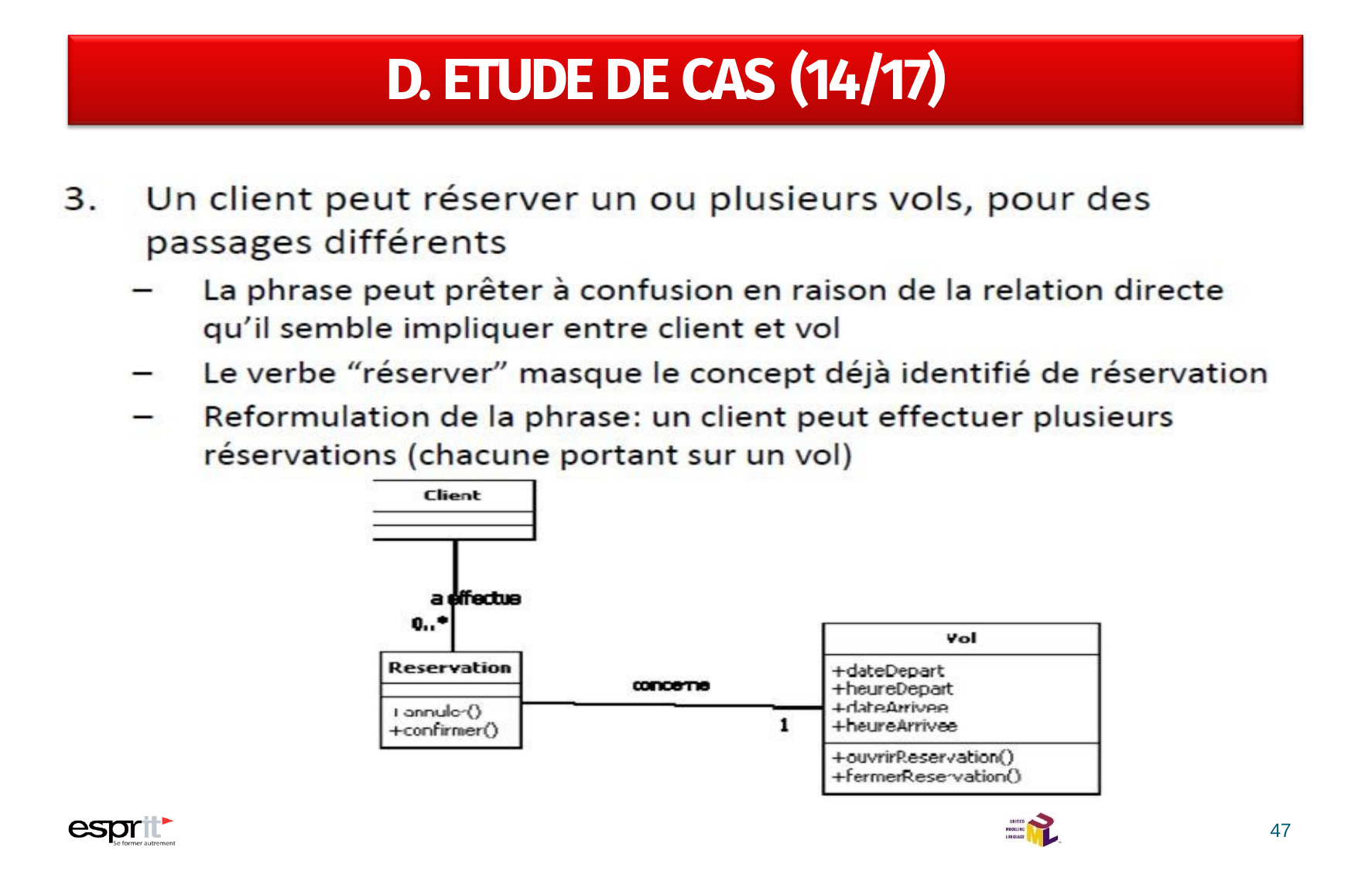

# D. ETUDE DE CAS (14/17)

47